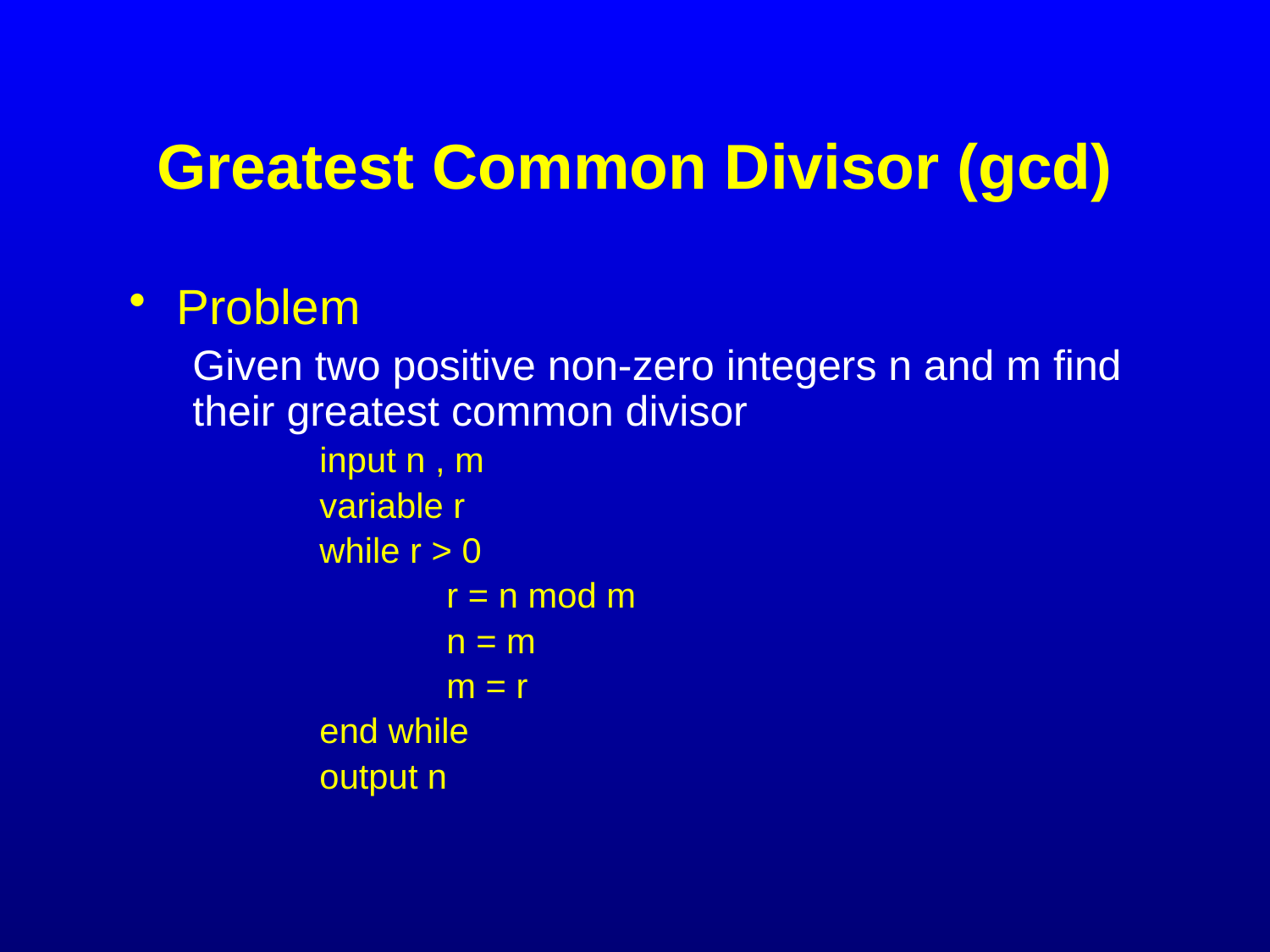

# Greatest Common Divisor (gcd)
Problem
Given two positive non-zero integers n and m find their greatest common divisor
	input n , m
	variable r
	while r > 0
     		r = n mod m
		n = m
		m = r
	end while
	output n